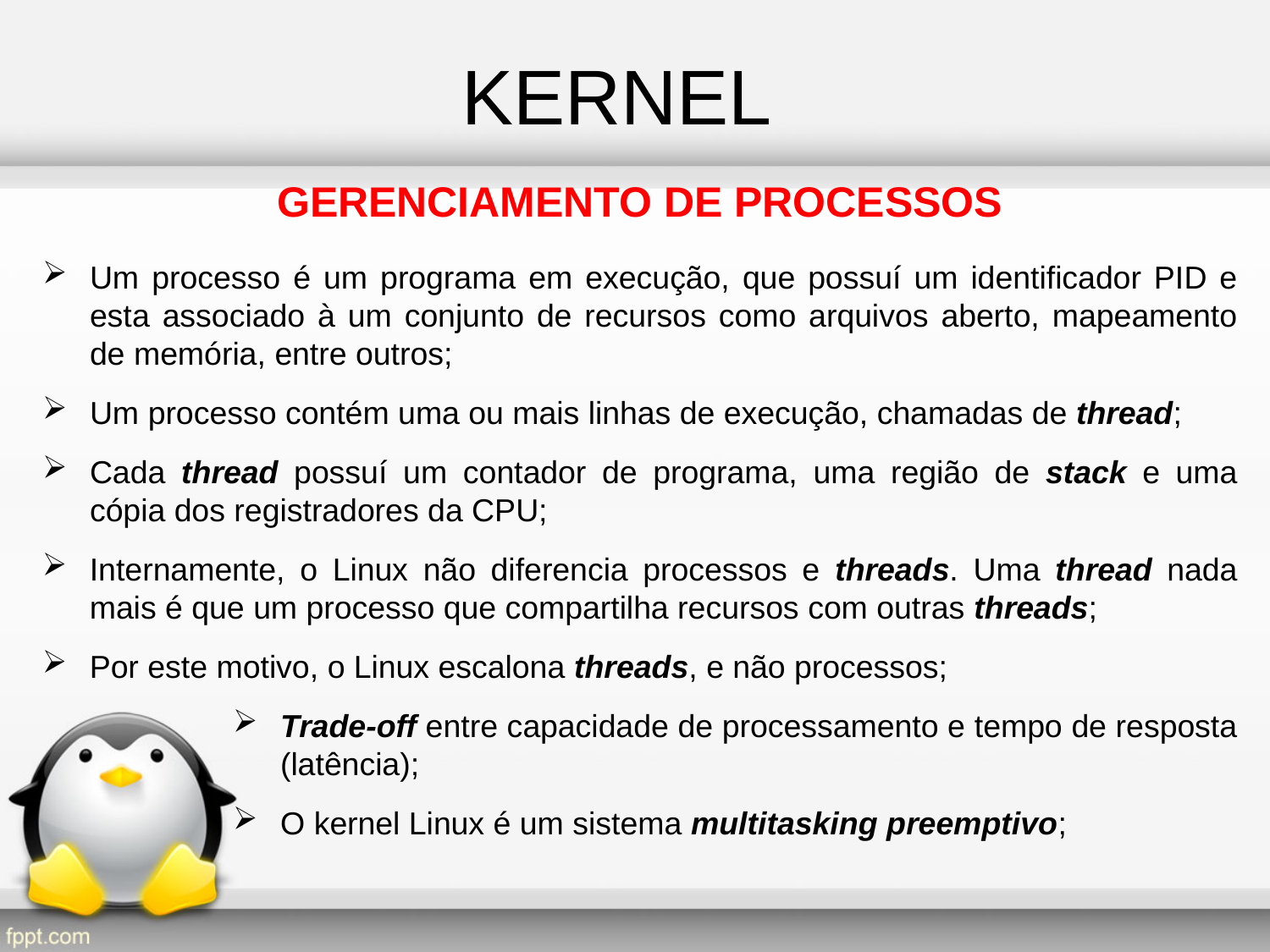

KERNEL
GERENCIAMENTO DE PROCESSOS
Um processo é um programa em execução, que possuí um identificador PID e esta associado à um conjunto de recursos como arquivos aberto, mapeamento de memória, entre outros;
Um processo contém uma ou mais linhas de execução, chamadas de thread;
Cada thread possuí um contador de programa, uma região de stack e uma cópia dos registradores da CPU;
Internamente, o Linux não diferencia processos e threads. Uma thread nada mais é que um processo que compartilha recursos com outras threads;
Por este motivo, o Linux escalona threads, e não processos;
Trade-off entre capacidade de processamento e tempo de resposta (latência);
O kernel Linux é um sistema multitasking preemptivo;